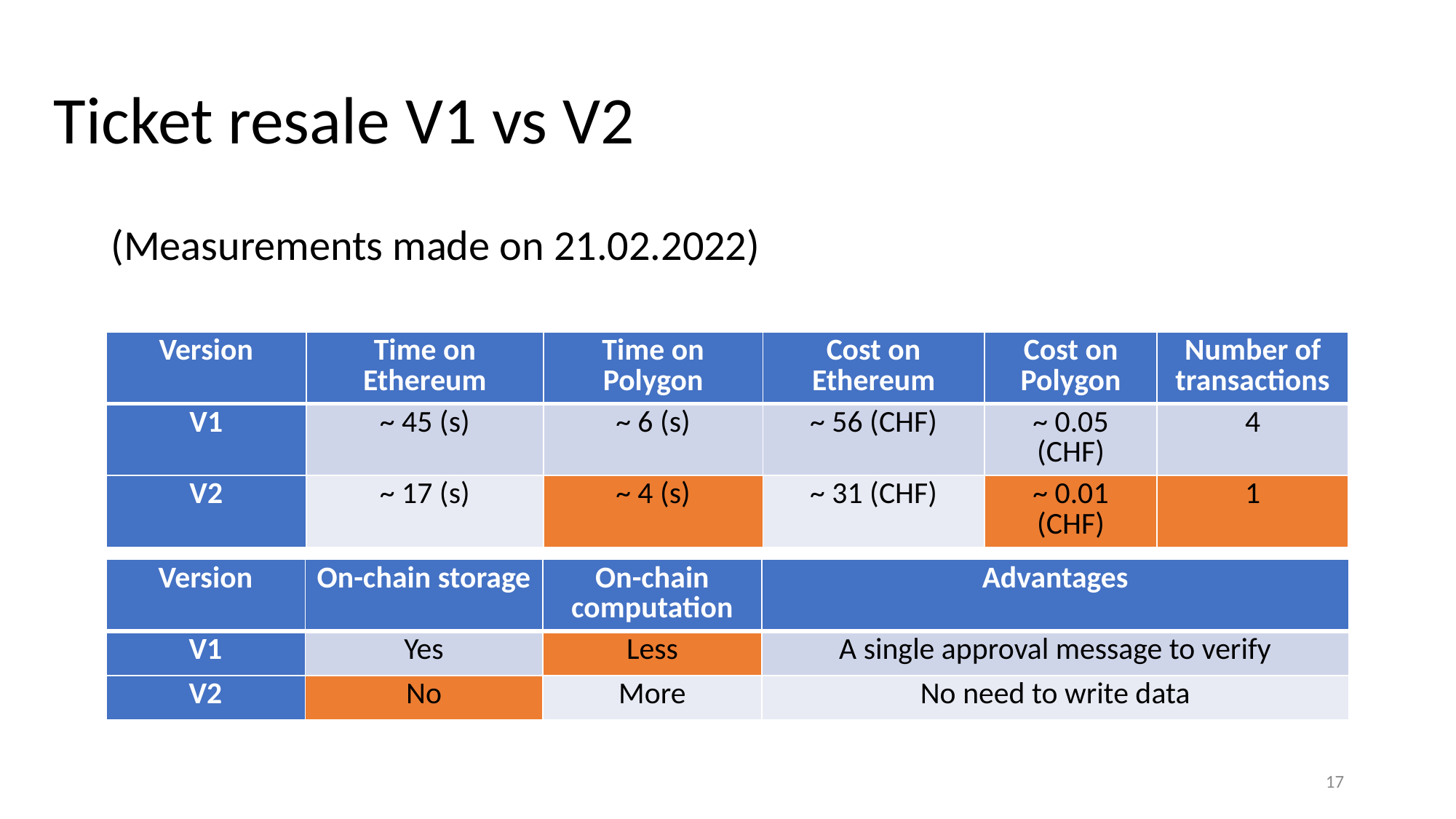

Ticket resale V1 vs V2
(Measurements made on 21.02.2022)
| Version | Time on Ethereum | Time on Polygon | Cost on Ethereum | Cost on Polygon | Number of transactions |
| --- | --- | --- | --- | --- | --- |
| V1 | ~ 45 (s) | ~ 6 (s) | ~ 56 (CHF) | ~ 0.05 (CHF) | 4 |
| V2 | ~ 17 (s) | ~ 4 (s) | ~ 31 (CHF) | ~ 0.01 (CHF) | 1 |
| Version | On-chain storage | On-chain computation | Advantages |
| --- | --- | --- | --- |
| V1 | Yes | Less | A single approval message to verify |
| V2 | No | More | No need to write data |
17